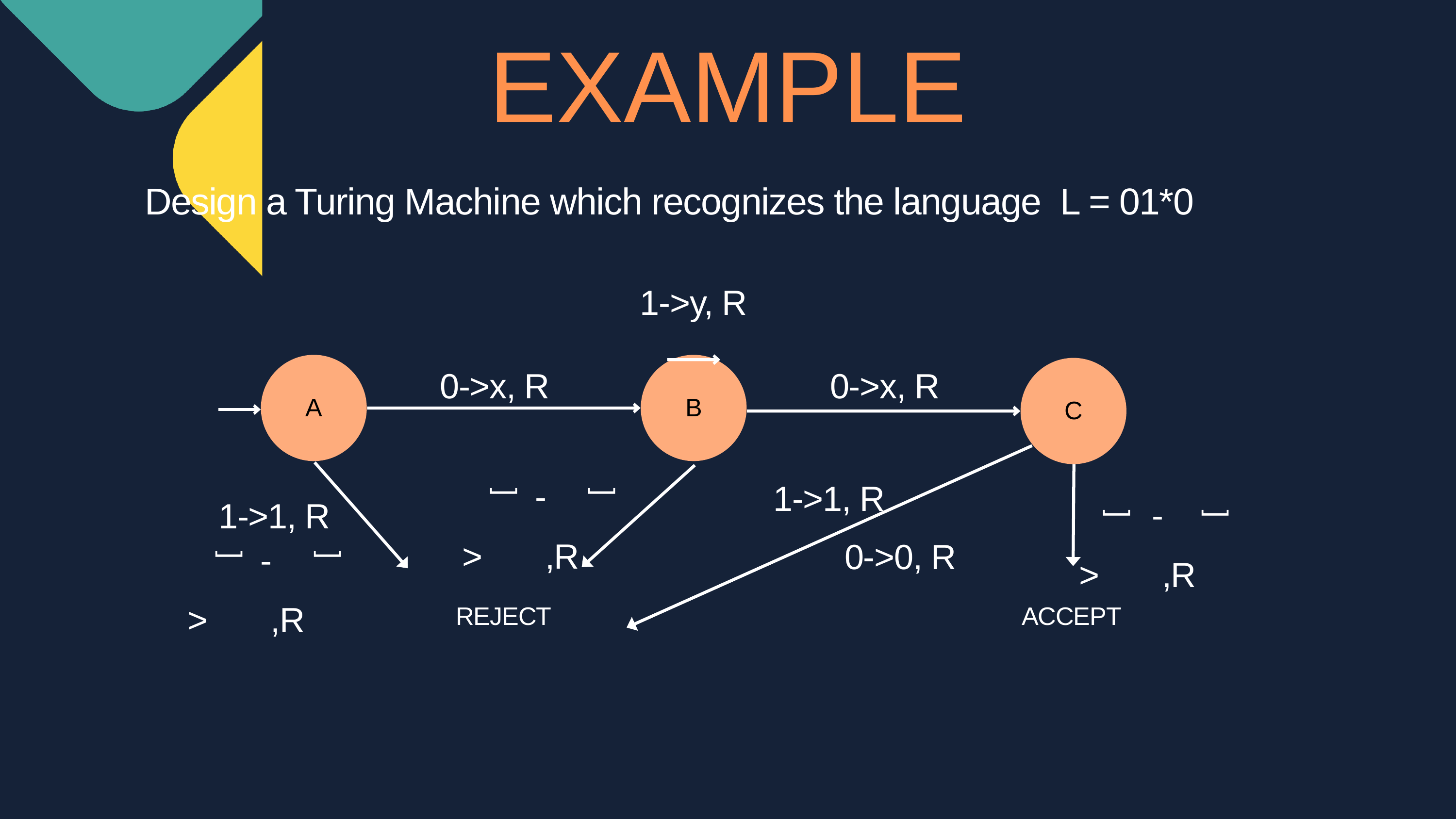

EXAMPLE
Design a Turing Machine which recognizes the language  L = 01*0
1->y, R
0->x, R
0->x, R

A

B

C

[

[

1->1, R

[

[
        ->       ,R
        ->       ,R
1->1, R
0->0, R
[

[
        ->       ,R
REJECT

ACCEPT